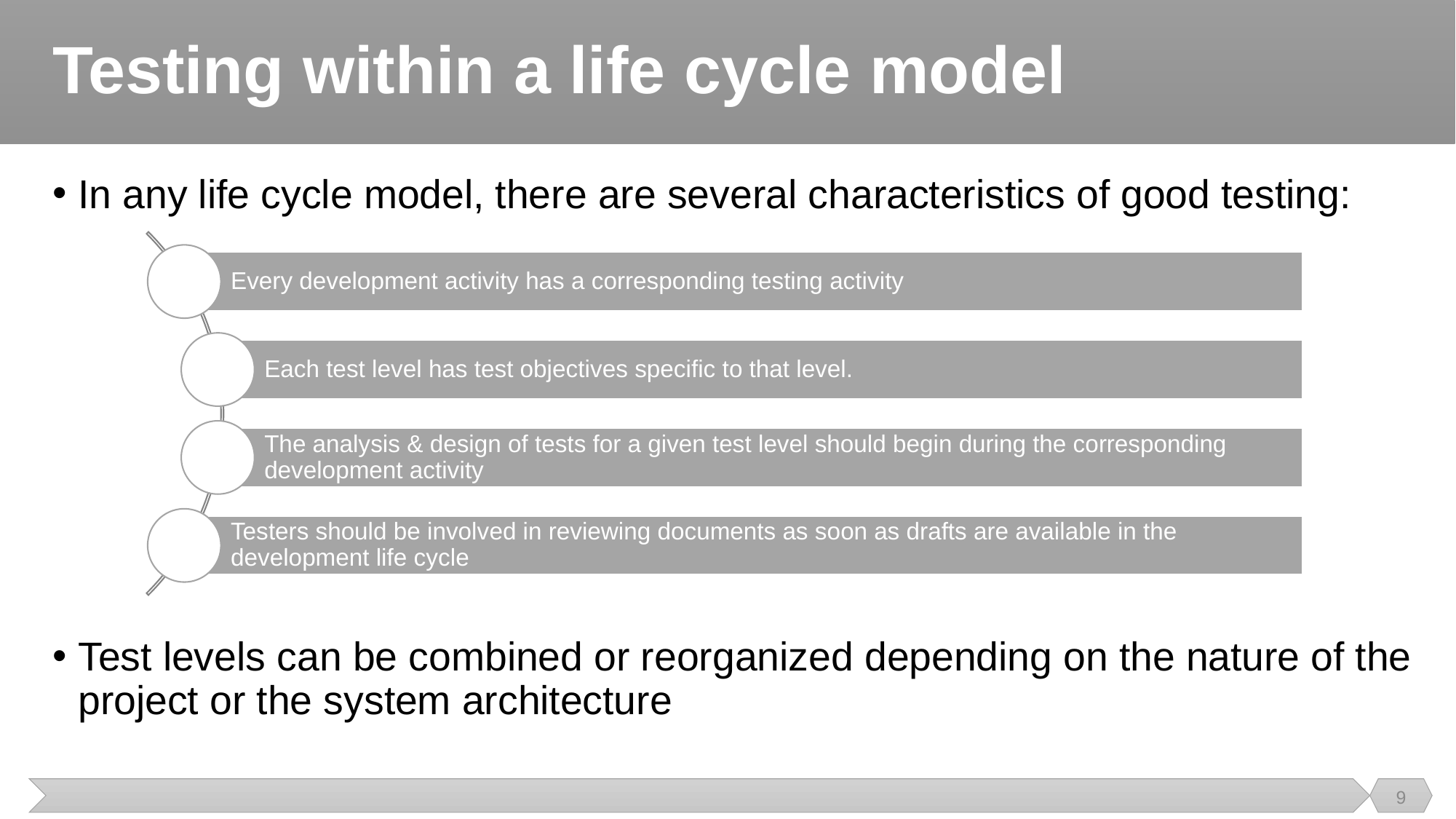

# Testing within a life cycle model
In any life cycle model, there are several characteristics of good testing:

Test levels can be combined or reorganized depending on the nature of the project or the system architecture
Every development activity has a corresponding testing activity
Each test level has test objectives specific to that level.
The analysis & design of tests for a given test level should begin during the corresponding development activity
Testers should be involved in reviewing documents as soon as drafts are available in the development life cycle
9